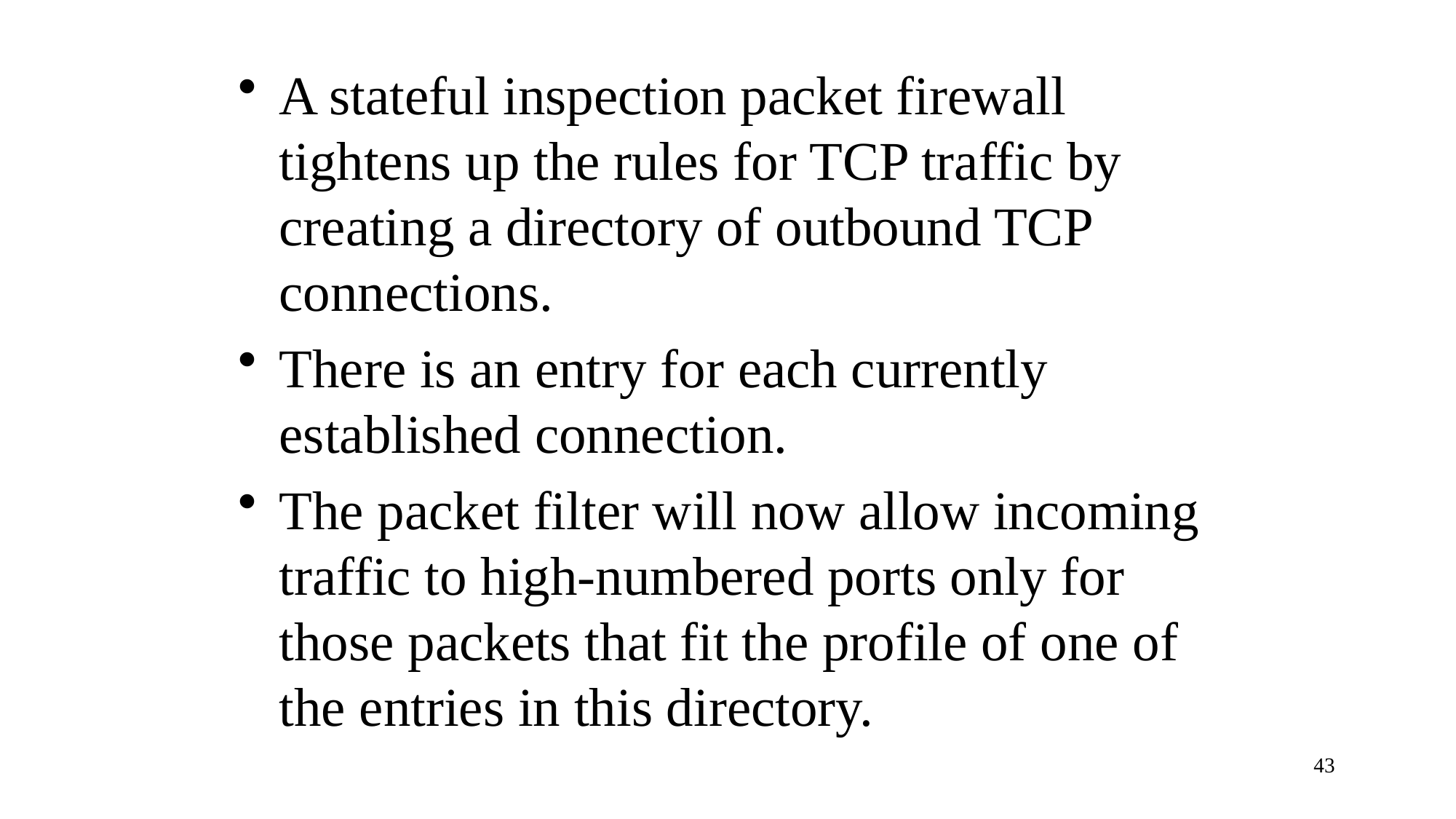

A stateful inspection packet firewall tightens up the rules for TCP traffic by creating a directory of outbound TCP connections.
There is an entry for each currently established connection.
The packet filter will now allow incoming traffic to high-numbered ports only for those packets that fit the profile of one of the entries in this directory.

43